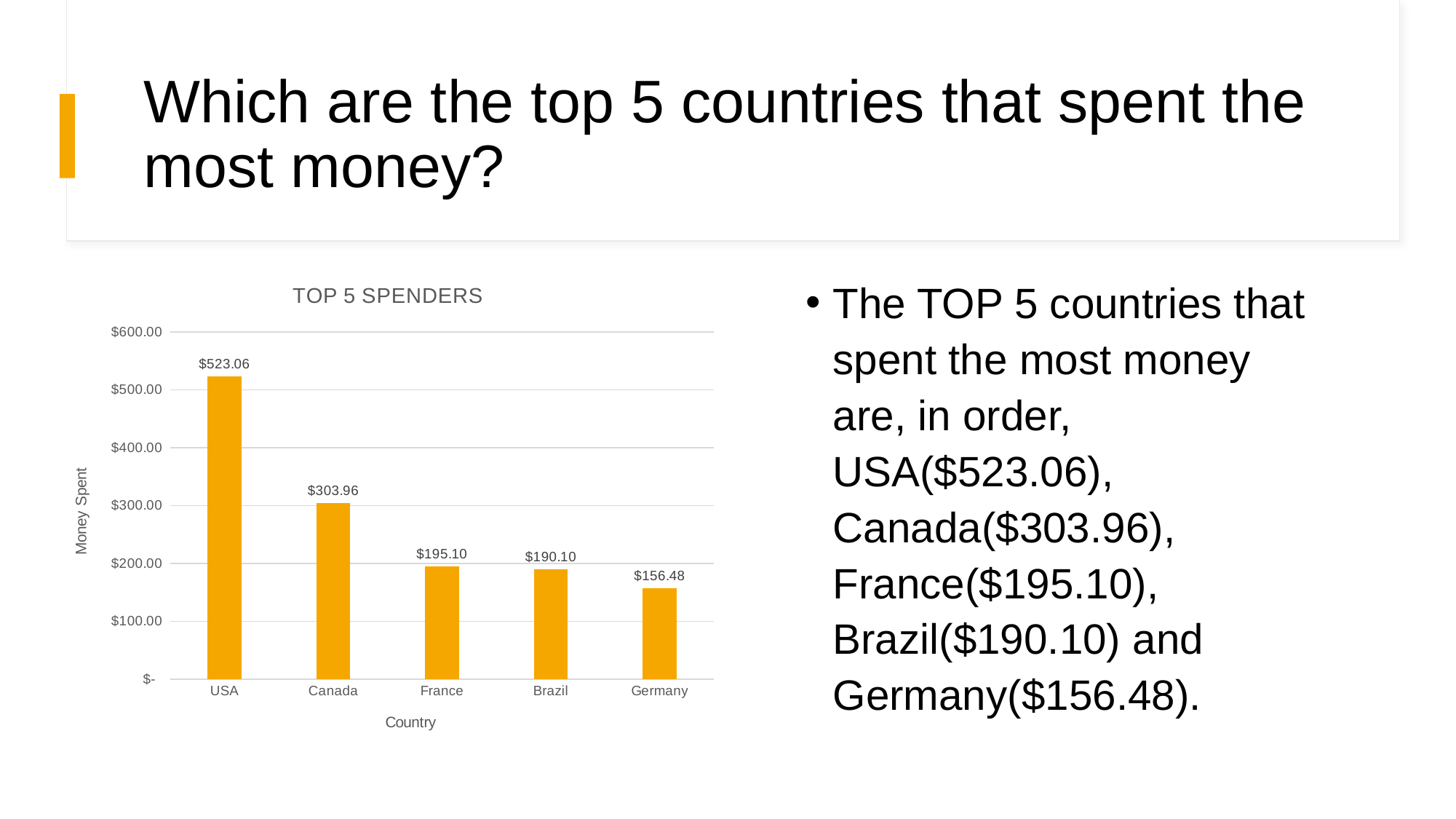

# Which are the top 5 countries that spent the most money?

### Chart: TOP 5 SPENDERS

| Category |  |
|---|---|
| USA | 523.06 |
| Canada | 303.96 |
| France | 195.1 |
| Brazil | 190.1 |
| Germany | 156.48 |
The TOP 5 countries that spent the most money are, in order, USA($523.06), Canada($303.96), France($195.10), Brazil($190.10) and Germany($156.48).